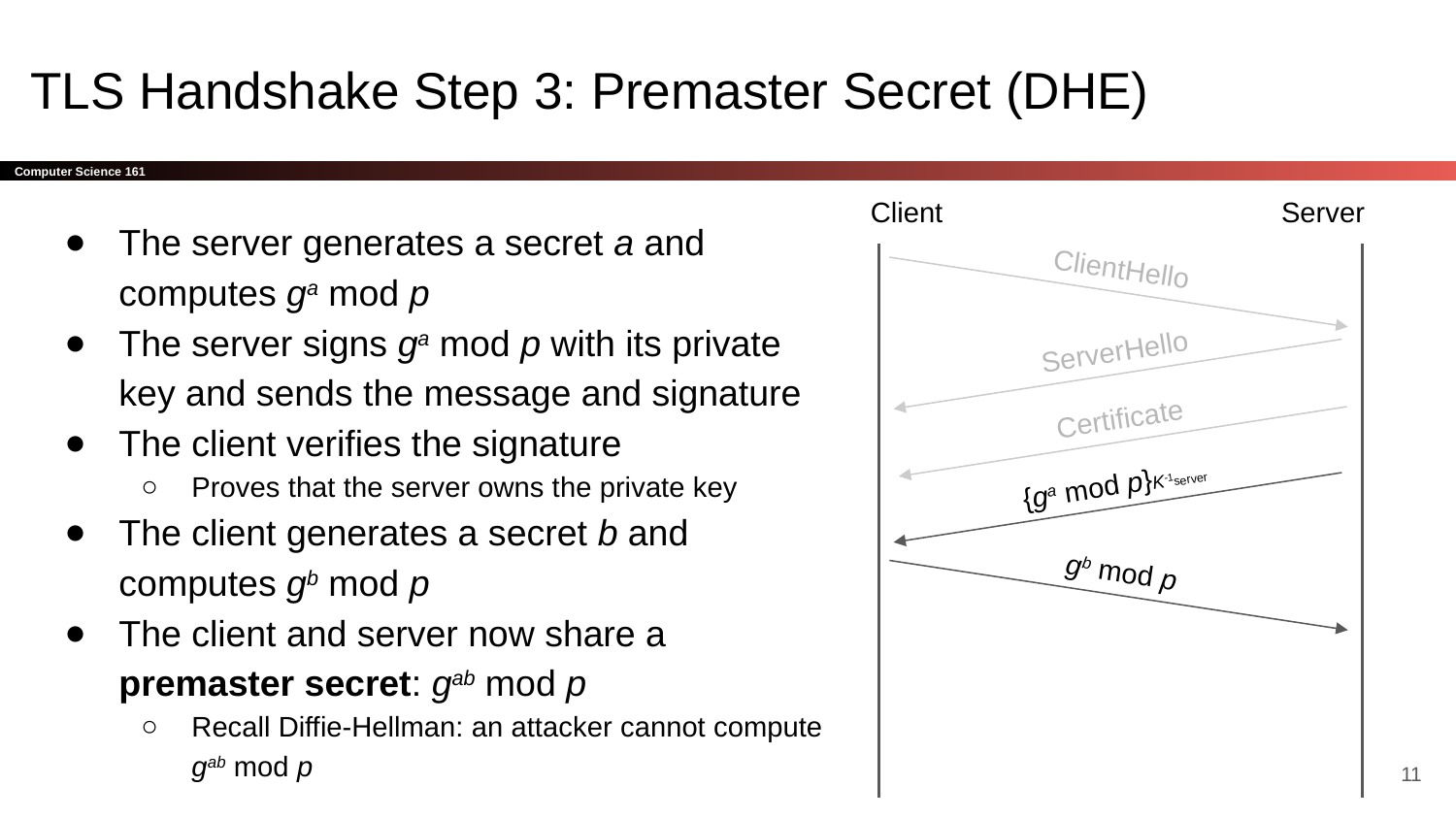

# TLS Handshake Step 3: Premaster Secret (DHE)
Client
Server
The server generates a secret a and computes ga mod p
The server signs ga mod p with its private key and sends the message and signature
The client verifies the signature
Proves that the server owns the private key
The client generates a secret b and computes gb mod p
The client and server now share a premaster secret: gab mod p
Recall Diffie-Hellman: an attacker cannot compute gab mod p
ClientHello
ServerHello
Certificate
{ga mod p}K-1server
gb mod p
11